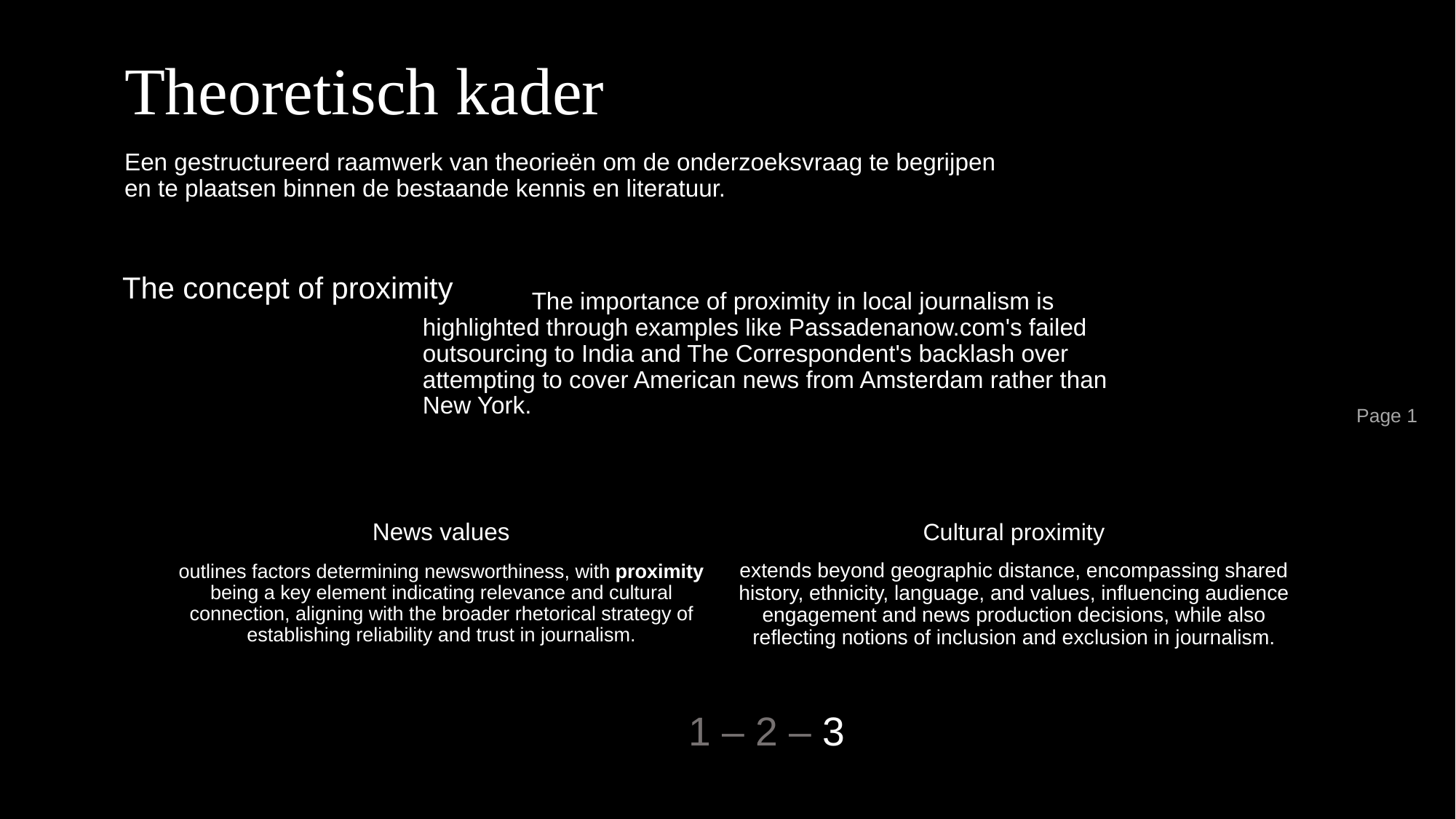

Theoretisch kader
#
Een gestructureerd raamwerk van theorieën om de onderzoeksvraag te begrijpen en te plaatsen binnen de bestaande kennis en literatuur.
The concept of proximity
	The importance of proximity in local journalism is highlighted through examples like Passadenanow.com's failed outsourcing to India and The Correspondent's backlash over attempting to cover American news from Amsterdam rather than New York.
Page 1
News values
outlines factors determining newsworthiness, with proximity being a key element indicating relevance and cultural connection, aligning with the broader rhetorical strategy of establishing reliability and trust in journalism.
Cultural proximity
extends beyond geographic distance, encompassing shared history, ethnicity, language, and values, influencing audience engagement and news production decisions, while also reflecting notions of inclusion and exclusion in journalism.
1 – 2 – 3